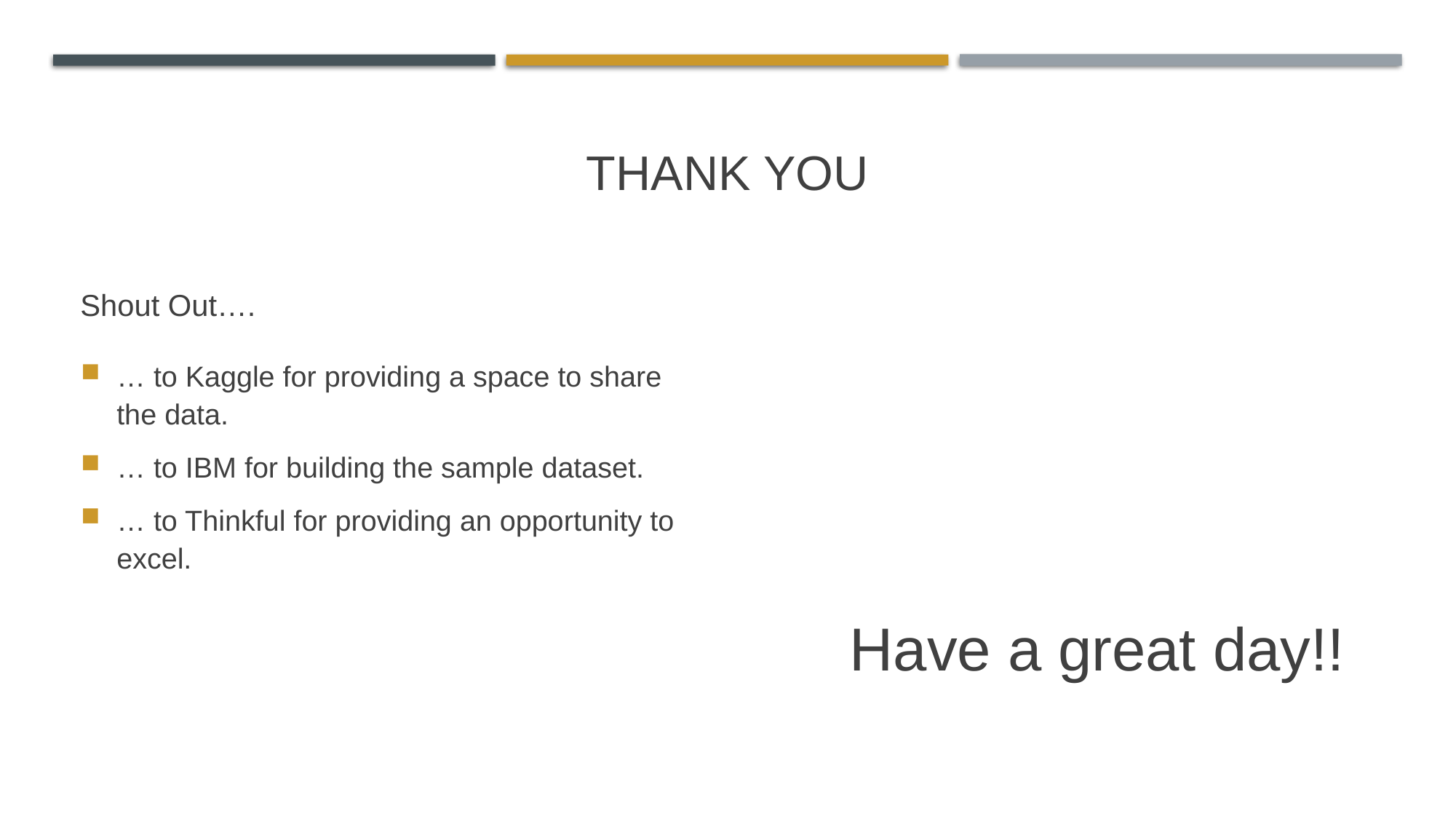

# Thank you
Shout Out….
… to Kaggle for providing a space to share the data.
… to IBM for building the sample dataset.
… to Thinkful for providing an opportunity to excel.
Have a great day!!